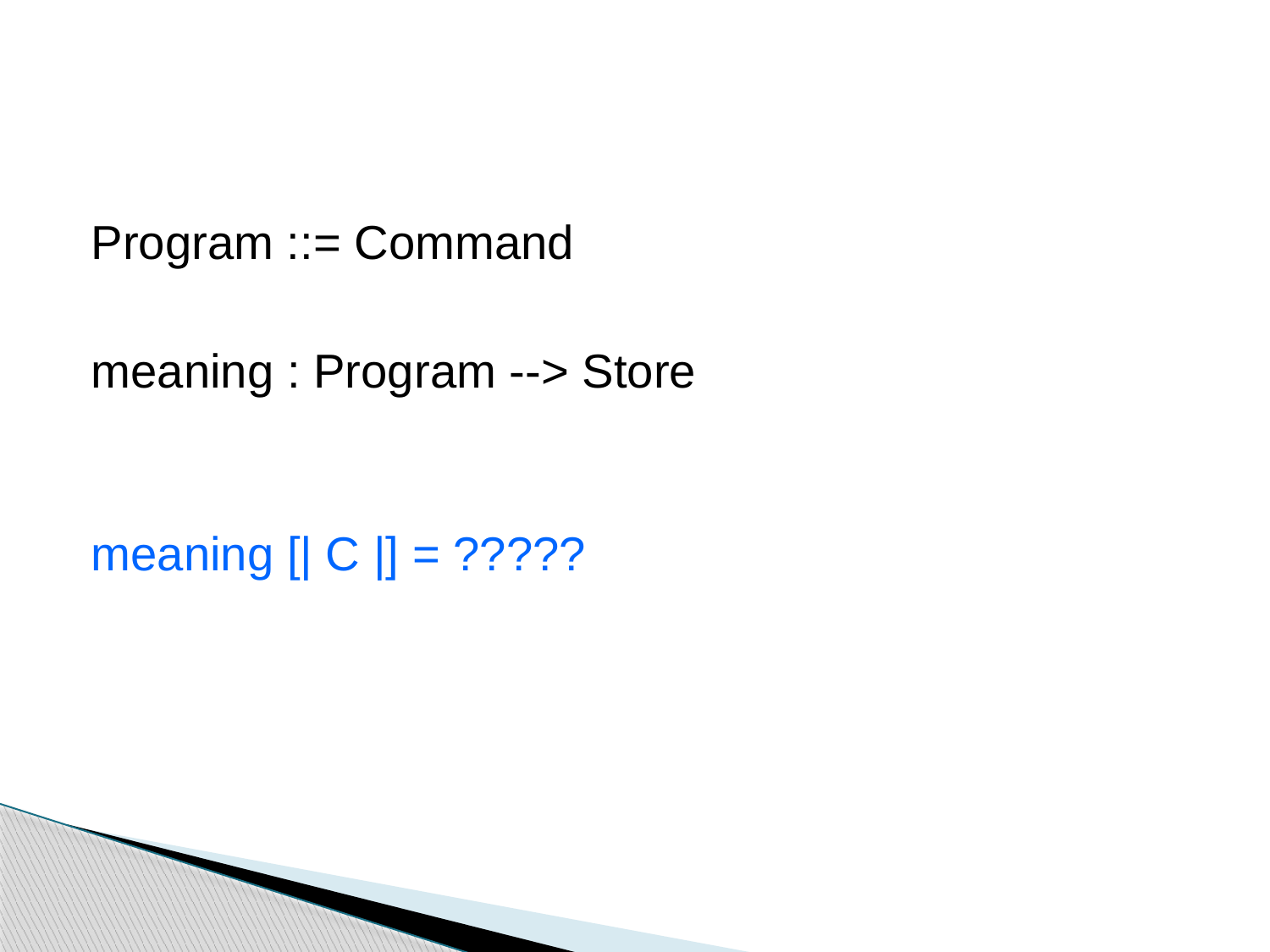

Program ::= Command

meaning : Program --> Store

meaning [| C |] = ?????